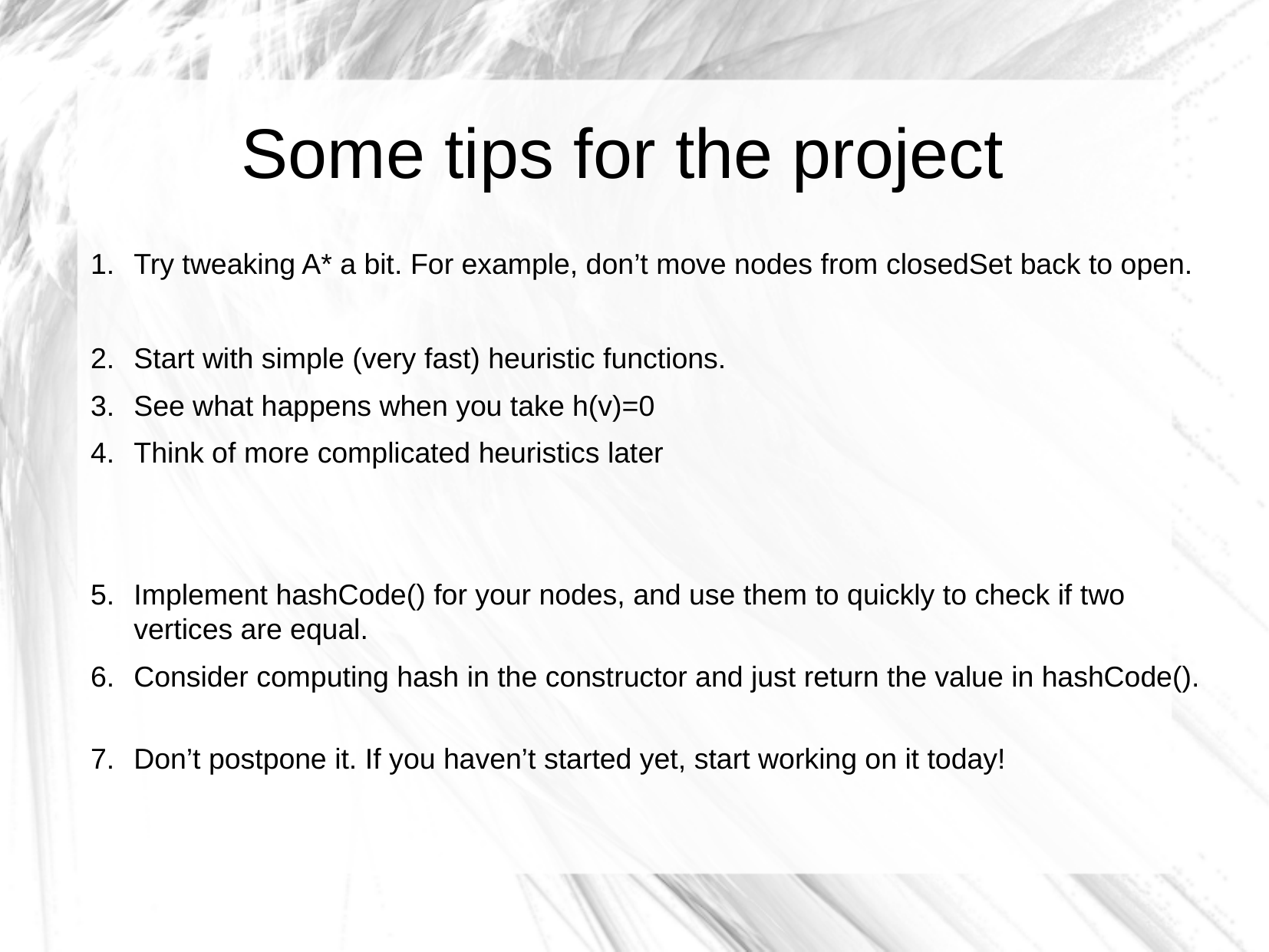

Some tips for the project
Try tweaking A* a bit. For example, don’t move nodes from closedSet back to open.

Start with simple (very fast) heuristic functions.
See what happens when you take h(v)=0
Think of more complicated heuristics later

Implement hashCode() for your nodes, and use them to quickly to check if two vertices are equal.
Consider computing hash in the constructor and just return the value in hashCode().
Don’t postpone it. If you haven’t started yet, start working on it today!